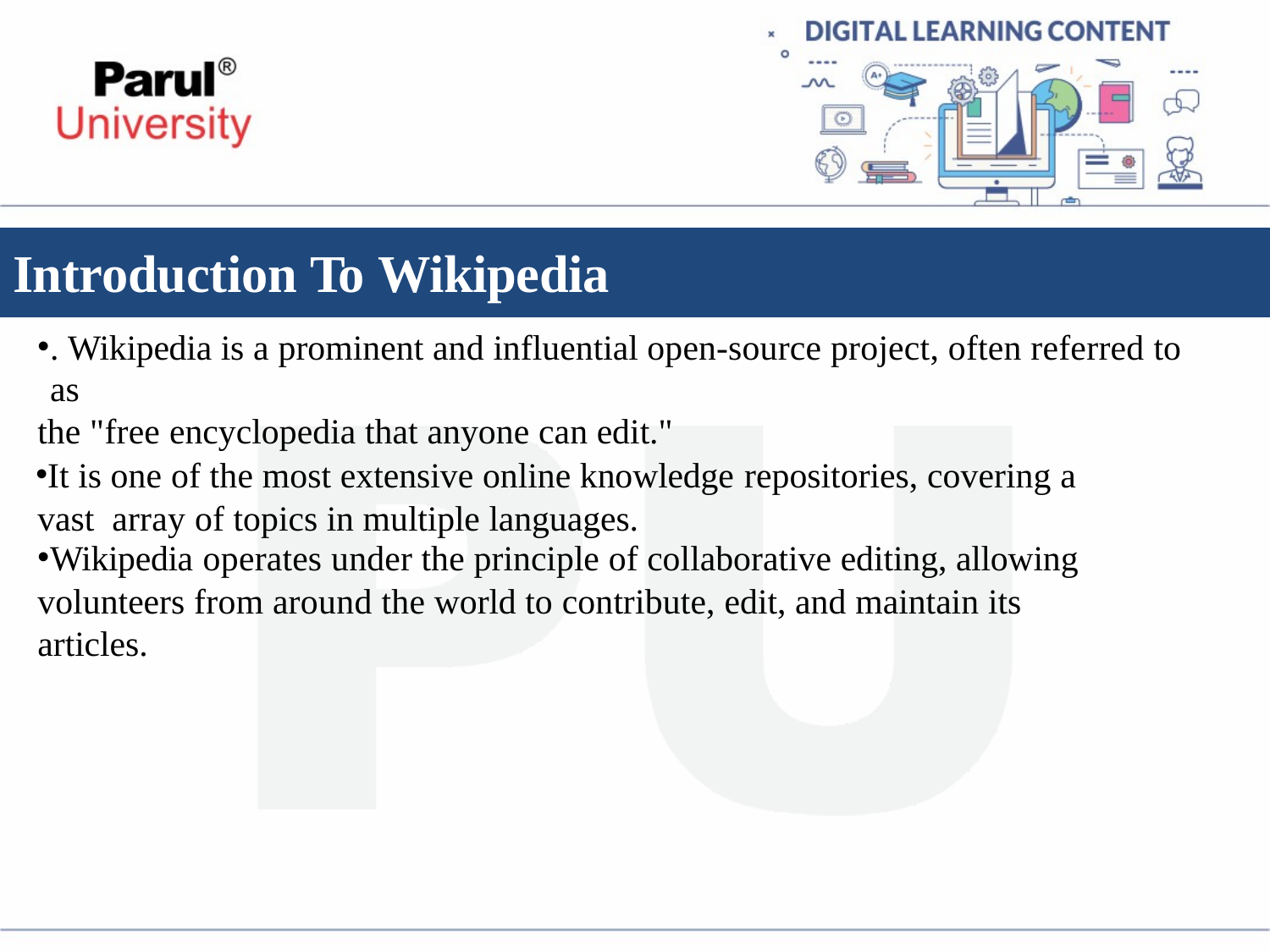

# Introduction To Wikipedia
. Wikipedia is a prominent and influential open-source project, often referred to as
the "free encyclopedia that anyone can edit."
It is one of the most extensive online knowledge repositories, covering a vast  array of topics in multiple languages.
Wikipedia operates under the principle of collaborative editing, allowing
volunteers from around the world to contribute, edit, and maintain its articles.